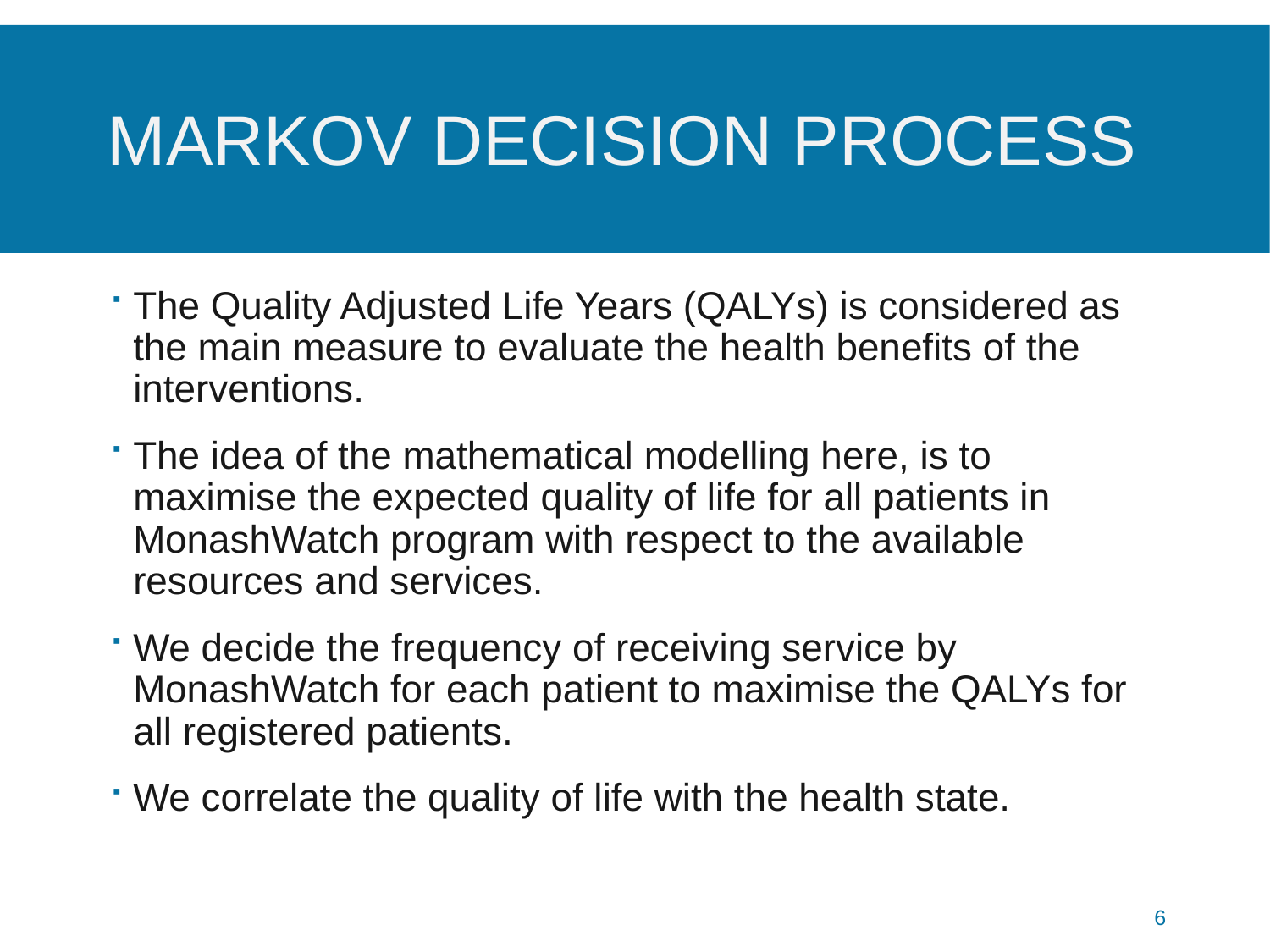

# Markov Decision Process

The Quality Adjusted Life Years (QALYs) is considered as the main measure to evaluate the health benefits of the interventions.
The idea of the mathematical modelling here, is to maximise the expected quality of life for all patients in MonashWatch program with respect to the available resources and services.
We decide the frequency of receiving service by MonashWatch for each patient to maximise the QALYs for all registered patients.
We correlate the quality of life with the health state.
6